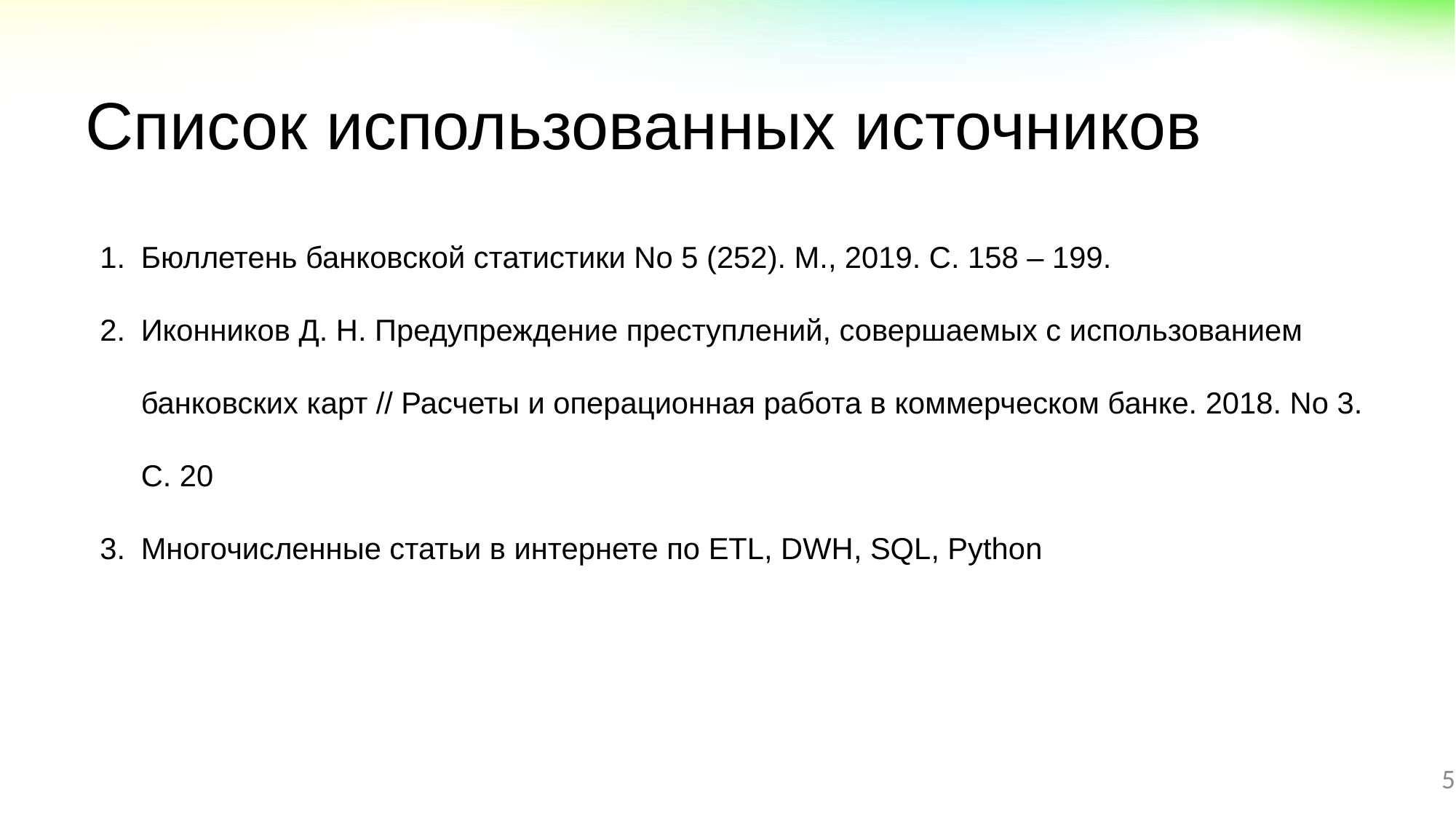

# Список использованных источников

Бюллетень банковской статистики No 5 (252). М., 2019. С. 158 – 199.
Иконников Д. Н. Предупреждение преступлений, совершаемых с использованием
банковских карт // Расчеты и операционная работа в коммерческом банке. 2018. No 3. С. 20
Многочисленные статьи в интернете по ETL, DWH, SQL, Python

5